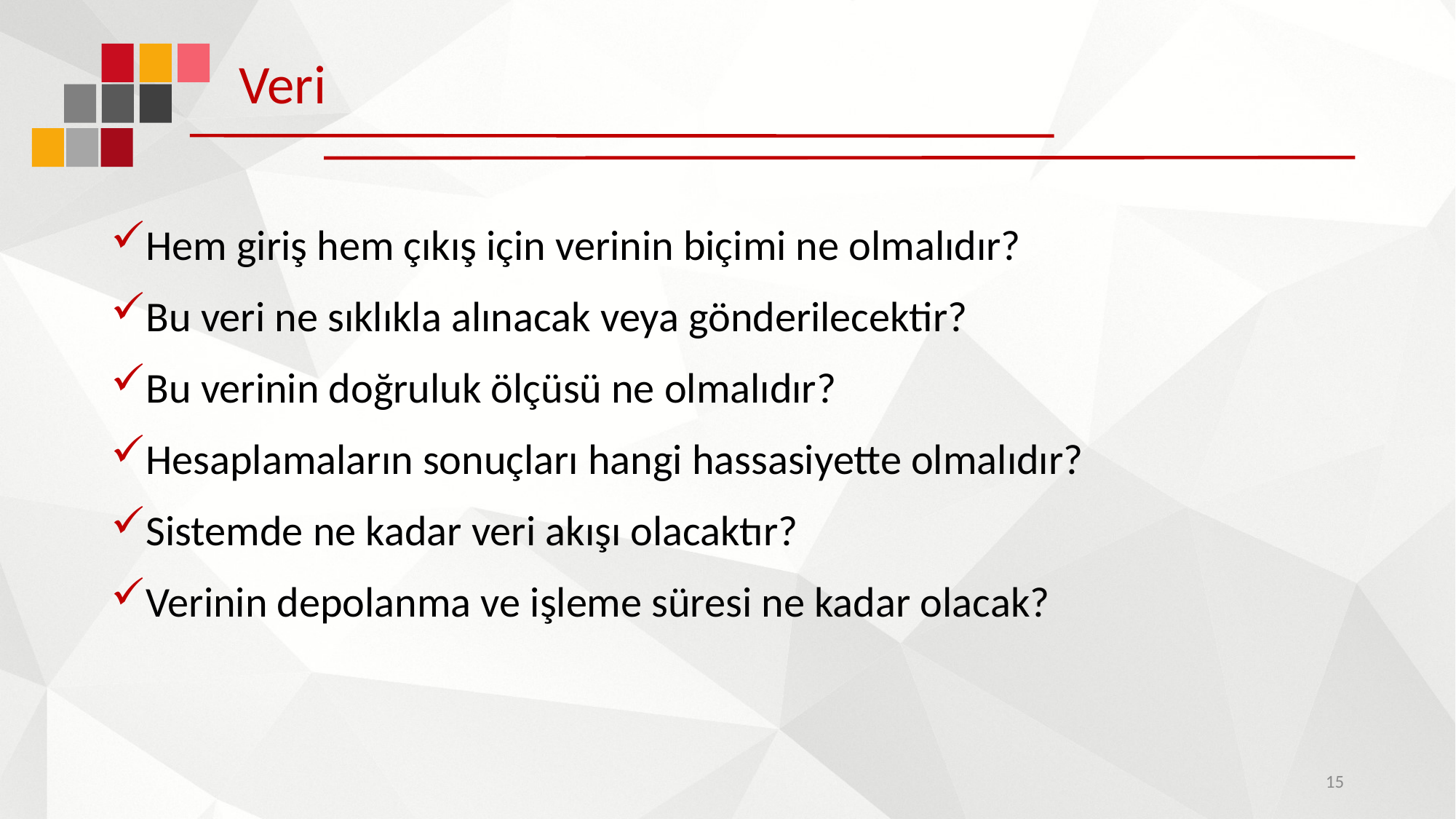

# Veri
Hem giriş hem çıkış için verinin biçimi ne olmalıdır?
Bu veri ne sıklıkla alınacak veya gönderilecektir?
Bu verinin doğruluk ölçüsü ne olmalıdır?
Hesaplamaların sonuçları hangi hassasiyette olmalıdır?
Sistemde ne kadar veri akışı olacaktır?
Verinin depolanma ve işleme süresi ne kadar olacak?
15